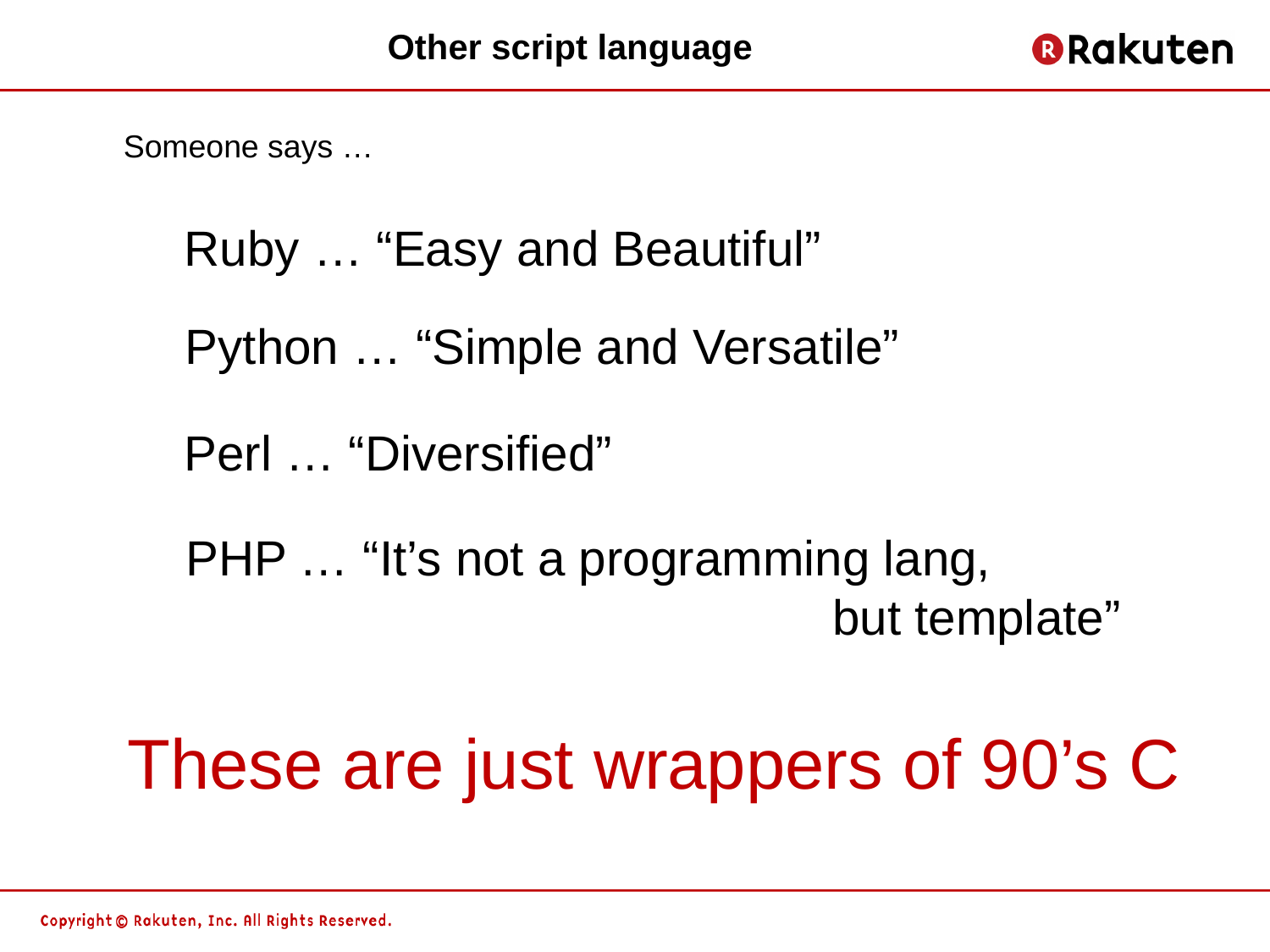

# Other script language
Someone says …
Ruby … “Easy and Beautiful”
Python … “Simple and Versatile”
Perl … “Diversified”
PHP … “It’s not a programming lang,
                                               but template”
These are just wrappers of 90’s C